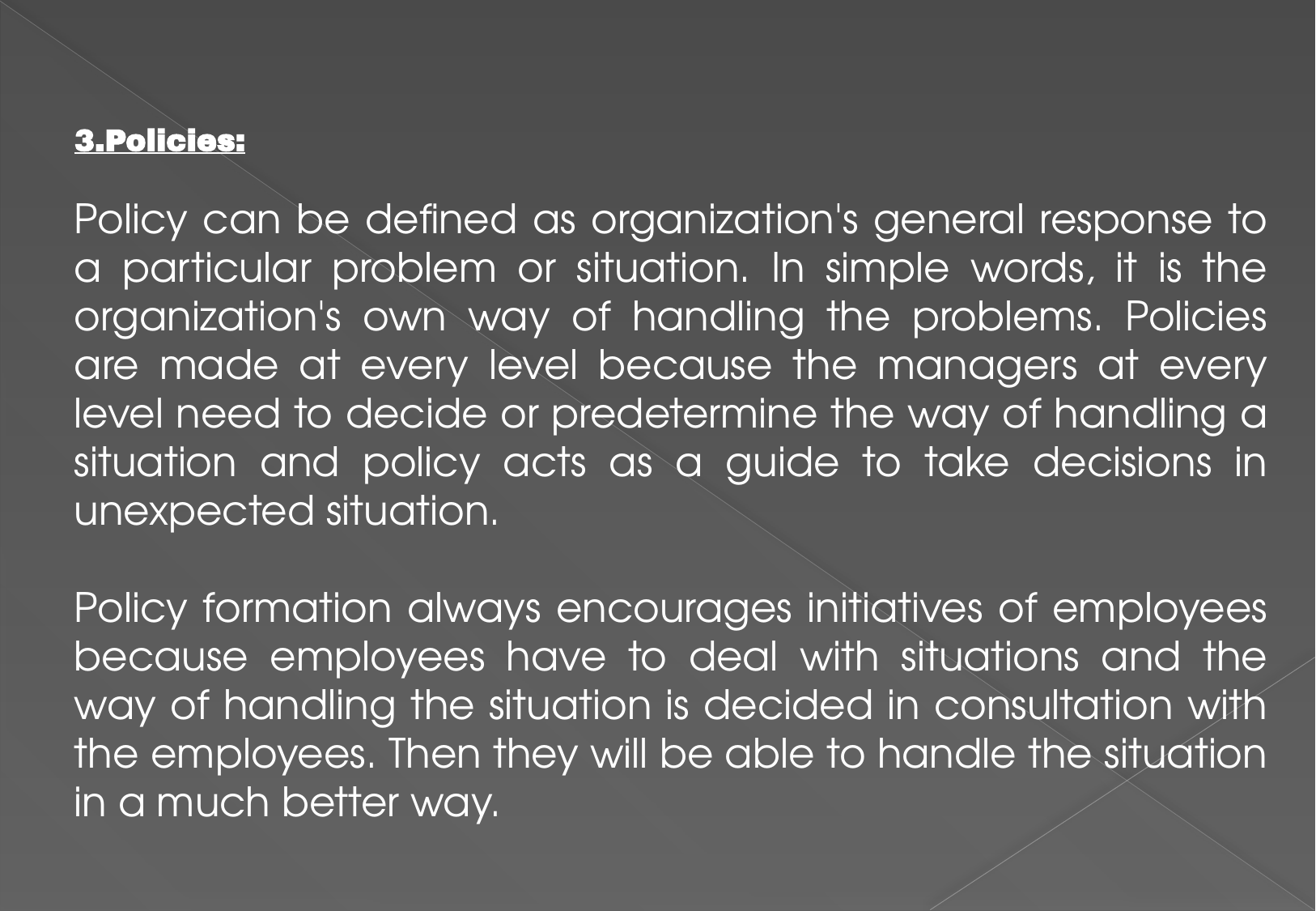

3.Policies:

Policy can be defined as organization's general response to a particular problem or situation. In simple words, it is the organization's own way of handling the problems. Policies are made at every level because the managers at every level need to decide or predetermine the way of handling a situation and policy acts as a guide to take decisions in unexpected situation.

Policy formation always encourages initiatives of employees because employees have to deal with situations and the way of handling the situation is decided in consultation with the employees. Then they will be able to handle the situation in a much better way.